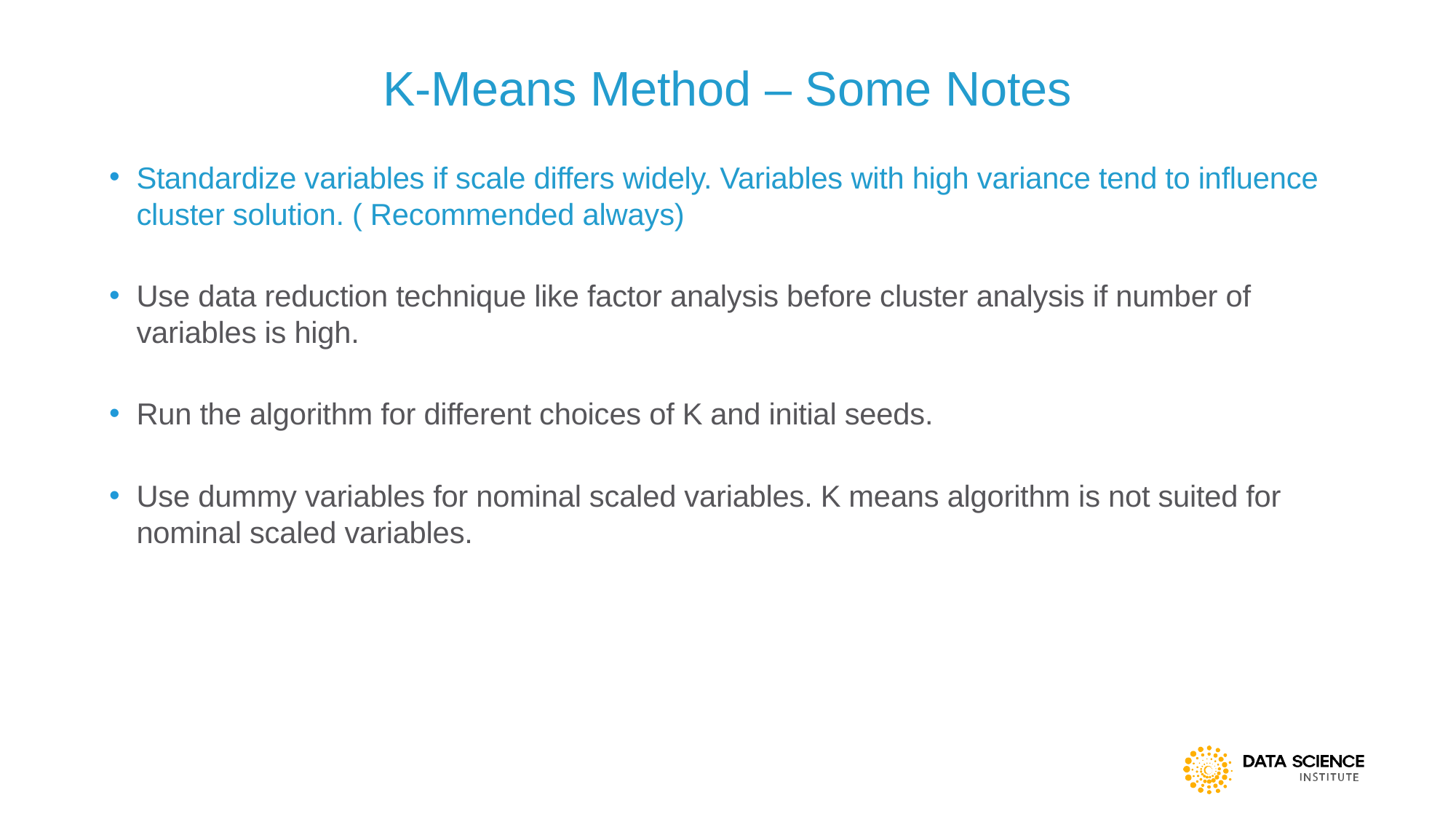

K-Means Method – Some Notes

Standardize variables if scale differs widely. Variables with high variance tend to influence cluster solution. ( Recommended always)

Use data reduction technique like factor analysis before cluster analysis if number of variables is high.

Run the algorithm for different choices of K and initial seeds.

Use dummy variables for nominal scaled variables. K means algorithm is not suited for nominal scaled variables.